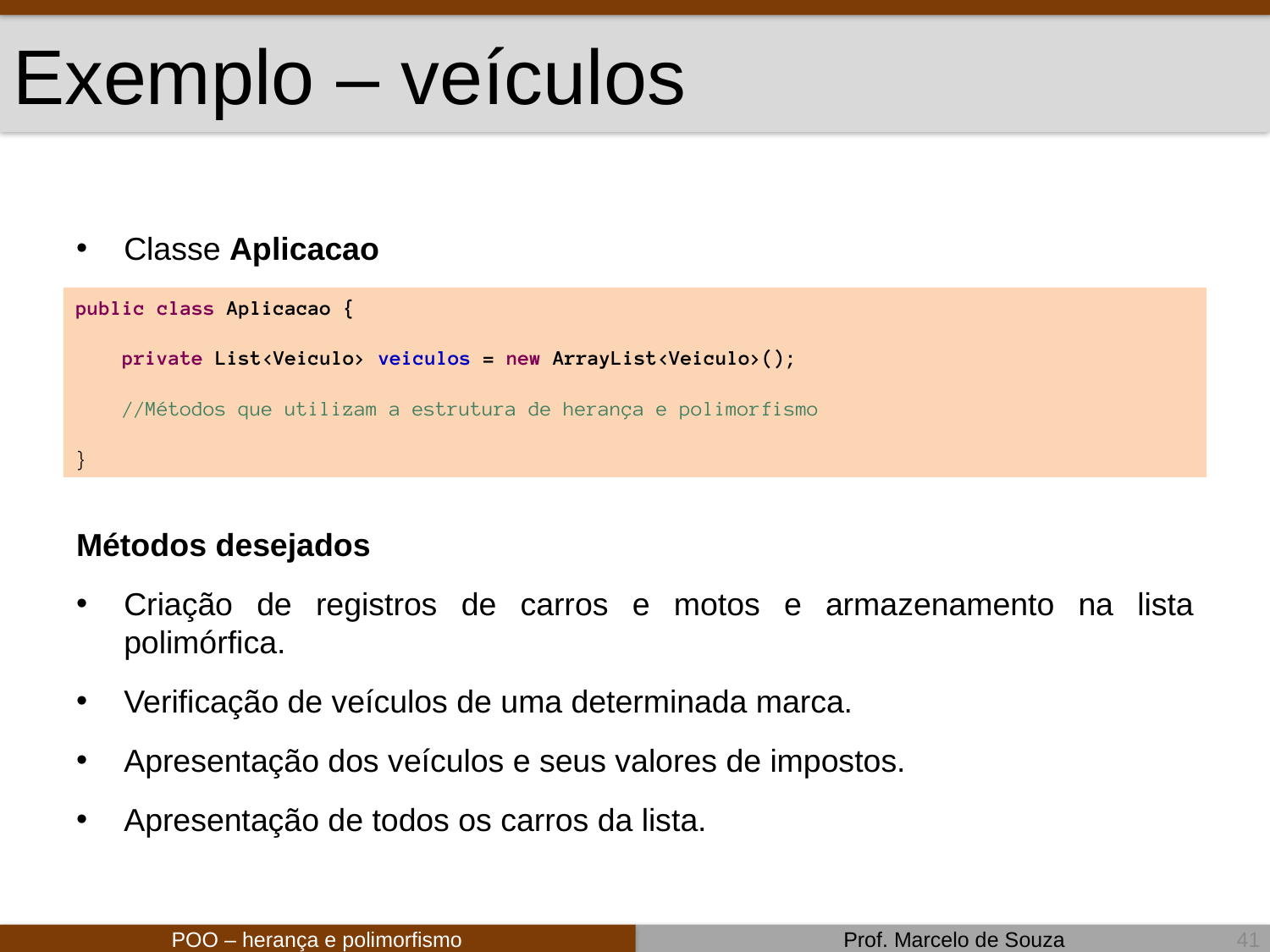

# Exemplo – veículos
Classe Aplicacao

Métodos desejados
Criação de registros de carros e motos e armazenamento na lista polimórfica.
Verificação de veículos de uma determinada marca.
Apresentação dos veículos e seus valores de impostos.
Apresentação de todos os carros da lista.
public class Aplicacao {

    private List<Veiculo> veiculos = new ArrayList<Veiculo>();

    //Métodos que utilizam a estrutura de herança e polimorfismo

}
41